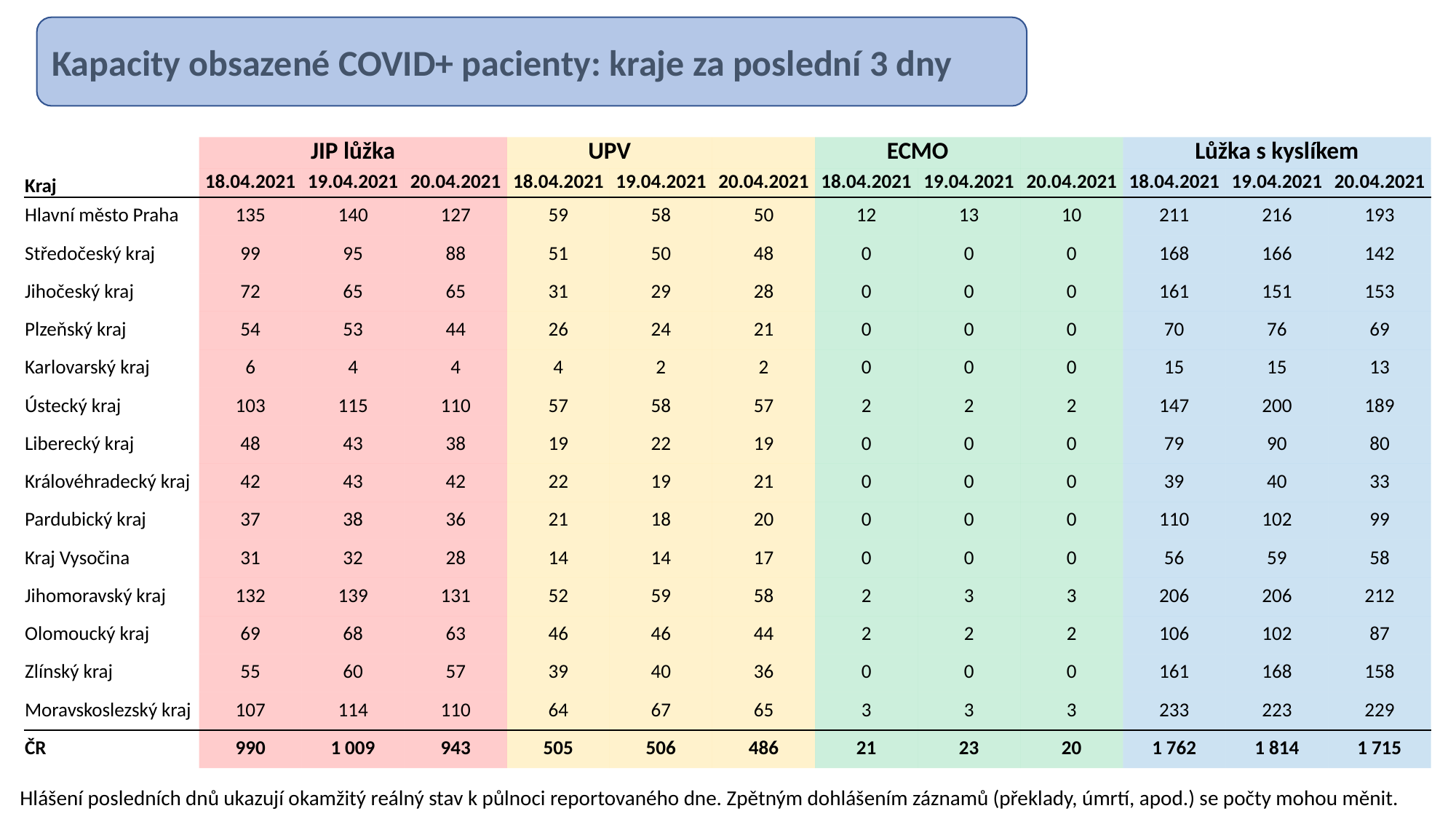

Kapacity obsazené COVID+ pacienty: kraje za poslední 3 dny
|  | JIP lůžka |  |  | UPV |  |  | ECMO |  |  | Lůžka s kyslíkem |  |  |
| --- | --- | --- | --- | --- | --- | --- | --- | --- | --- | --- | --- | --- |
| Kraj | 18.04.2021 | 19.04.2021 | 20.04.2021 | 18.04.2021 | 19.04.2021 | 20.04.2021 | 18.04.2021 | 19.04.2021 | 20.04.2021 | 18.04.2021 | 19.04.2021 | 20.04.2021 |
| Hlavní město Praha | 135 | 140 | 127 | 59 | 58 | 50 | 12 | 13 | 10 | 211 | 216 | 193 |
| Středočeský kraj | 99 | 95 | 88 | 51 | 50 | 48 | 0 | 0 | 0 | 168 | 166 | 142 |
| Jihočeský kraj | 72 | 65 | 65 | 31 | 29 | 28 | 0 | 0 | 0 | 161 | 151 | 153 |
| Plzeňský kraj | 54 | 53 | 44 | 26 | 24 | 21 | 0 | 0 | 0 | 70 | 76 | 69 |
| Karlovarský kraj | 6 | 4 | 4 | 4 | 2 | 2 | 0 | 0 | 0 | 15 | 15 | 13 |
| Ústecký kraj | 103 | 115 | 110 | 57 | 58 | 57 | 2 | 2 | 2 | 147 | 200 | 189 |
| Liberecký kraj | 48 | 43 | 38 | 19 | 22 | 19 | 0 | 0 | 0 | 79 | 90 | 80 |
| Královéhradecký kraj | 42 | 43 | 42 | 22 | 19 | 21 | 0 | 0 | 0 | 39 | 40 | 33 |
| Pardubický kraj | 37 | 38 | 36 | 21 | 18 | 20 | 0 | 0 | 0 | 110 | 102 | 99 |
| Kraj Vysočina | 31 | 32 | 28 | 14 | 14 | 17 | 0 | 0 | 0 | 56 | 59 | 58 |
| Jihomoravský kraj | 132 | 139 | 131 | 52 | 59 | 58 | 2 | 3 | 3 | 206 | 206 | 212 |
| Olomoucký kraj | 69 | 68 | 63 | 46 | 46 | 44 | 2 | 2 | 2 | 106 | 102 | 87 |
| Zlínský kraj | 55 | 60 | 57 | 39 | 40 | 36 | 0 | 0 | 0 | 161 | 168 | 158 |
| Moravskoslezský kraj | 107 | 114 | 110 | 64 | 67 | 65 | 3 | 3 | 3 | 233 | 223 | 229 |
| ČR | 990 | 1 009 | 943 | 505 | 506 | 486 | 21 | 23 | 20 | 1 762 | 1 814 | 1 715 |
Hlášení posledních dnů ukazují okamžitý reálný stav k půlnoci reportovaného dne. Zpětným dohlášením záznamů (překlady, úmrtí, apod.) se počty mohou měnit.